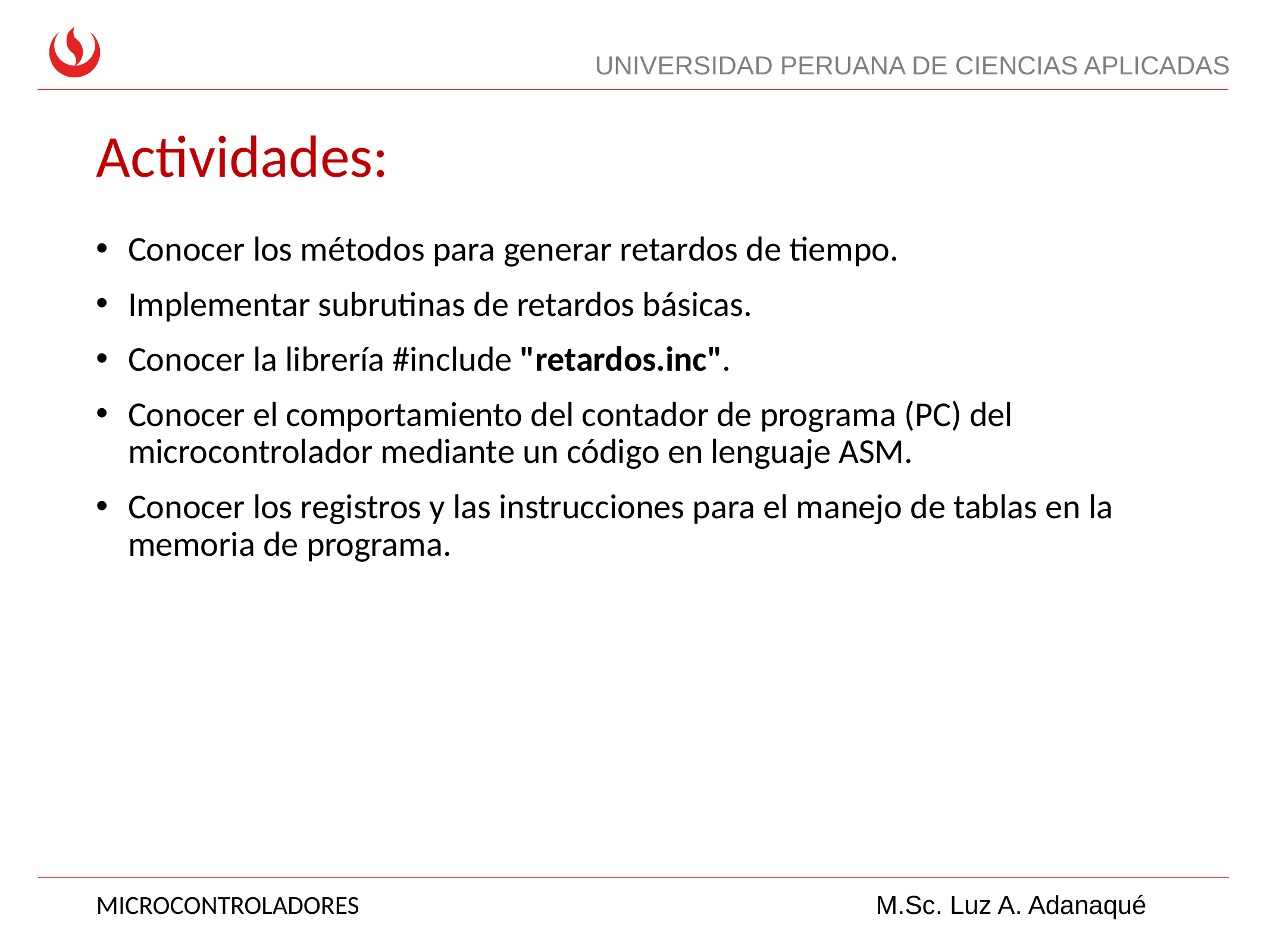

# Actividades:
Conocer los métodos para generar retardos de tiempo.
Implementar subrutinas de retardos básicas.
Conocer la librería #include "retardos.inc".
Conocer el comportamiento del contador de programa (PC) del microcontrolador mediante un código en lenguaje ASM.
Conocer los registros y las instrucciones para el manejo de tablas en la memoria de programa.